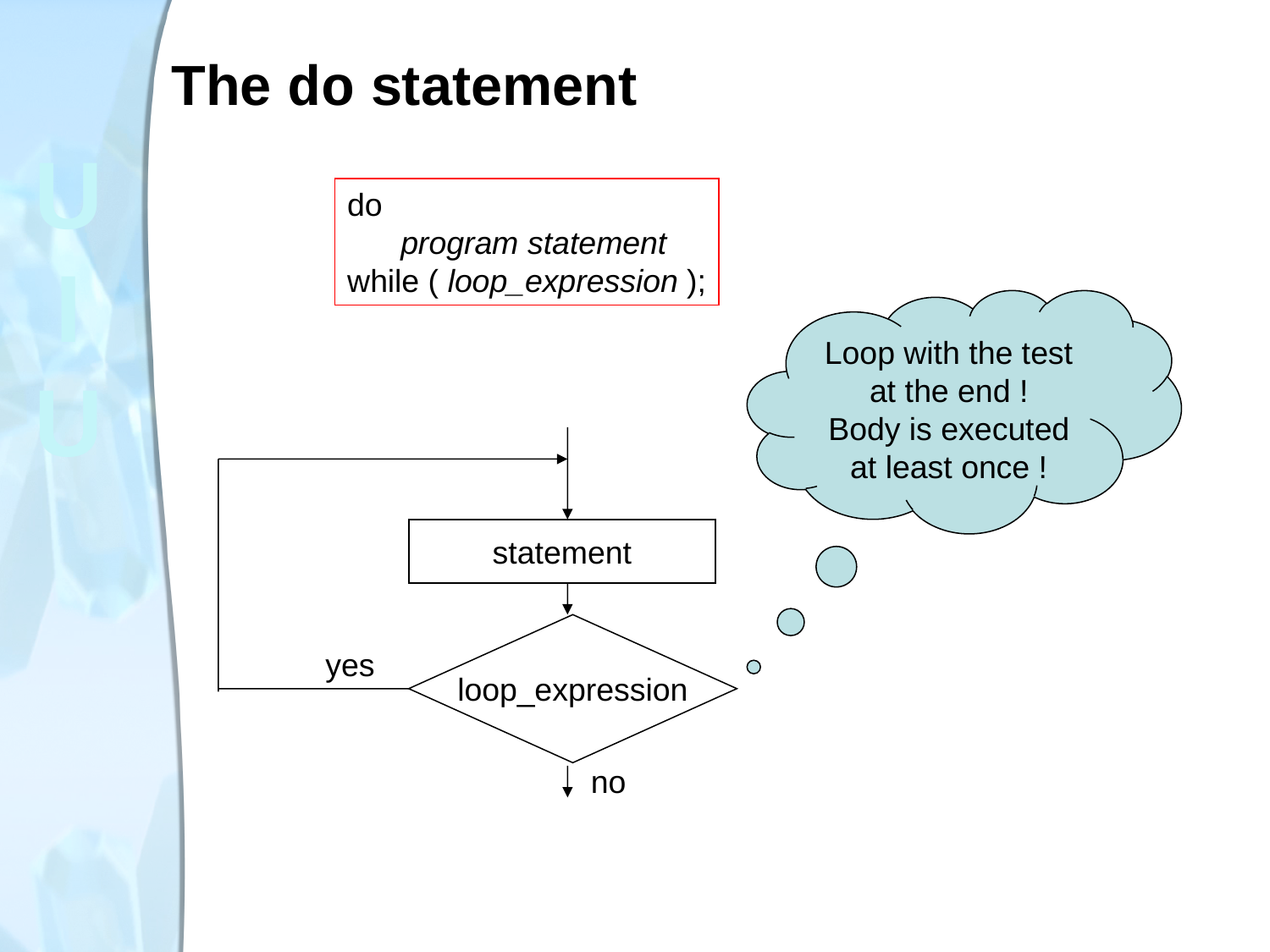

# The do statement
do
      program statement
while ( loop_expression );
Loop with the test at the end !
Body is executed at least once !

statement

loop_expression
yes

no